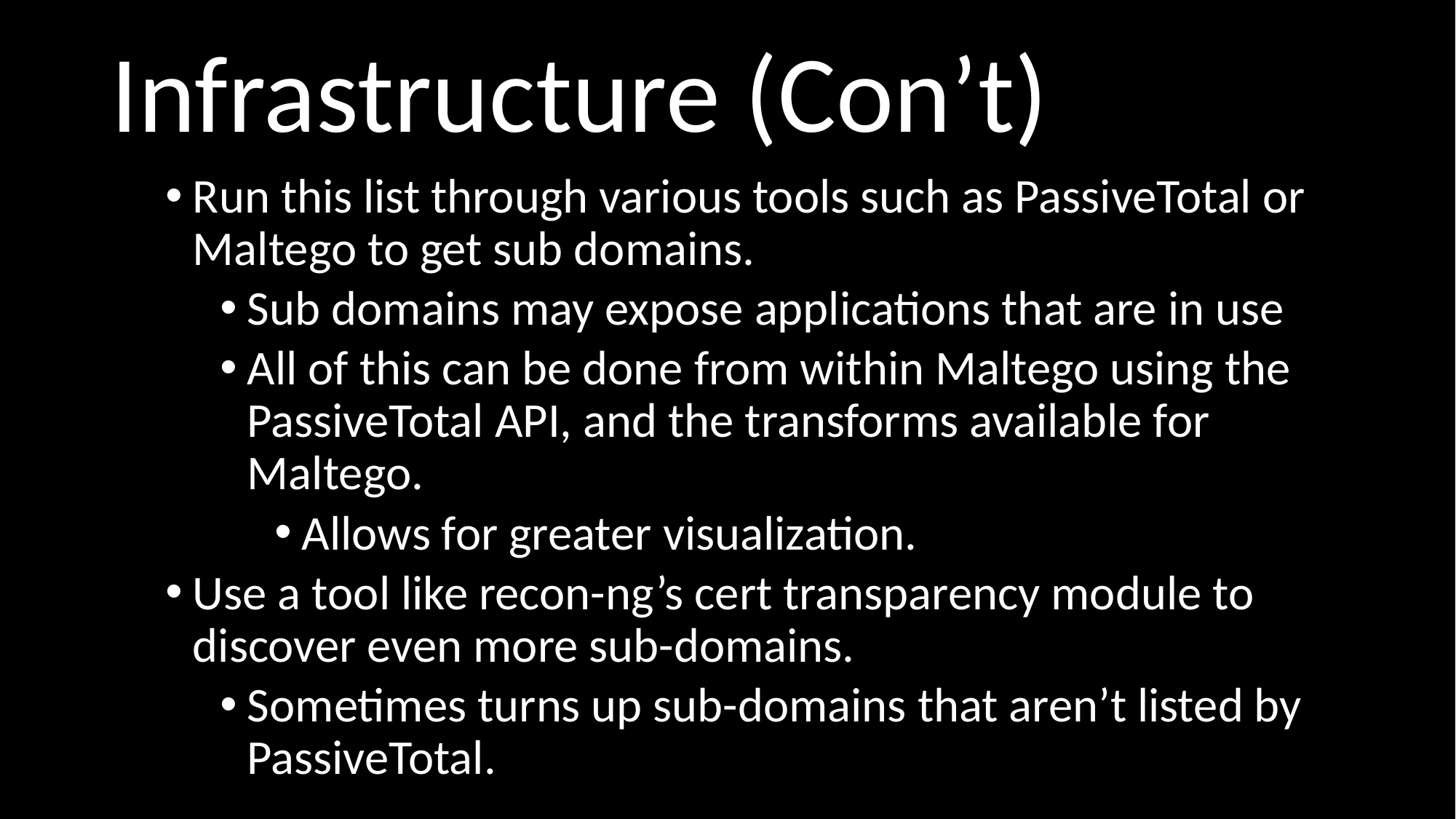

# Infrastructure (Con’t)
Run this list through various tools such as PassiveTotal or Maltego to get sub domains.
Sub domains may expose applications that are in use
All of this can be done from within Maltego using the PassiveTotal API, and the transforms available for Maltego.
Allows for greater visualization.
Use a tool like recon-ng’s cert transparency module to discover even more sub-domains.
Sometimes turns up sub-domains that aren’t listed by PassiveTotal.